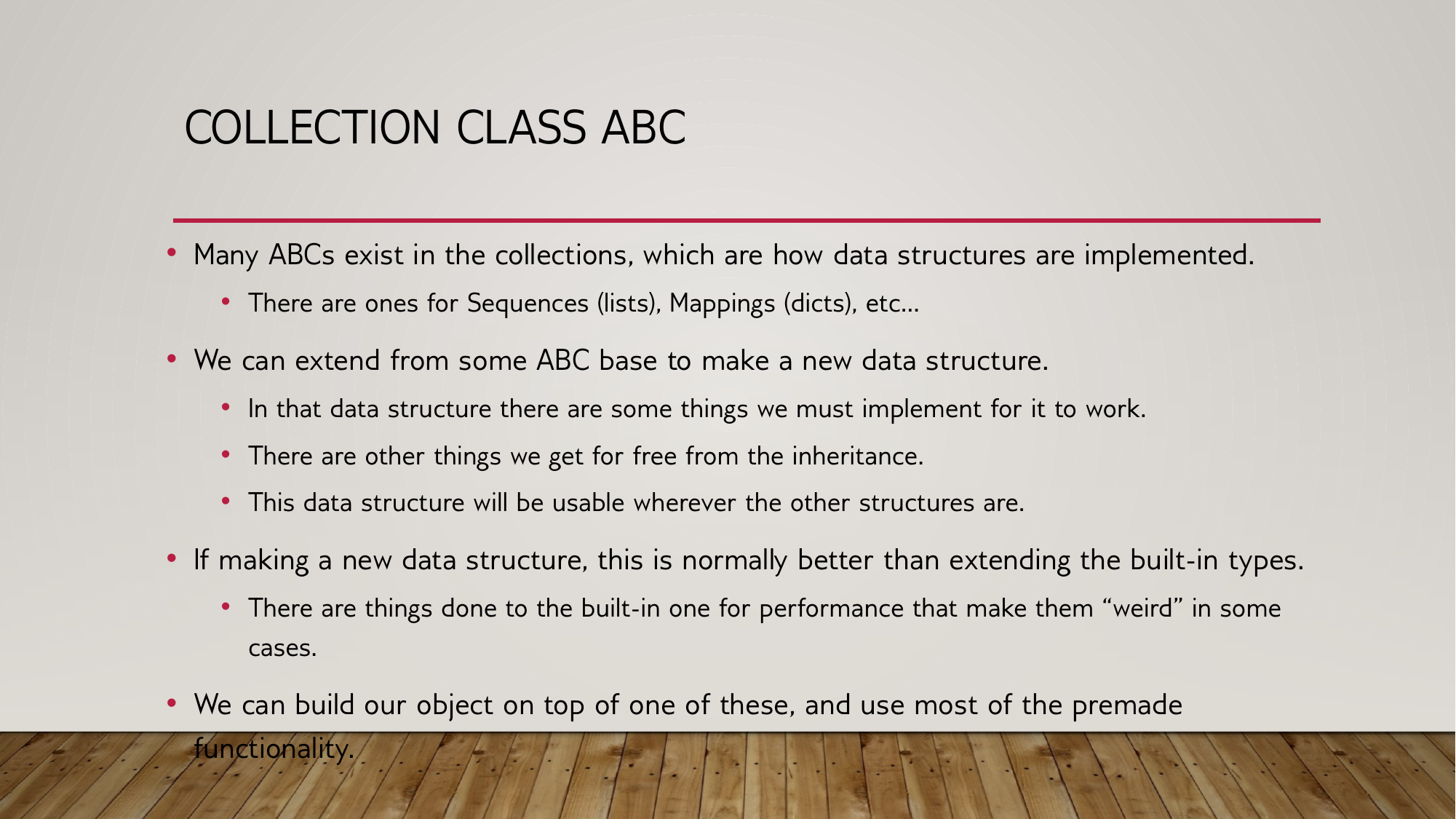

# Collection Class ABC
Many ABCs exist in the collections, which are how data structures are implemented.
There are ones for Sequences (lists), Mappings (dicts), etc…
We can extend from some ABC base to make a new data structure.
In that data structure there are some things we must implement for it to work.
There are other things we get for free from the inheritance.
This data structure will be usable wherever the other structures are.
If making a new data structure, this is normally better than extending the built-in types.
There are things done to the built-in one for performance that make them “weird” in some cases.
We can build our object on top of one of these, and use most of the premade functionality.